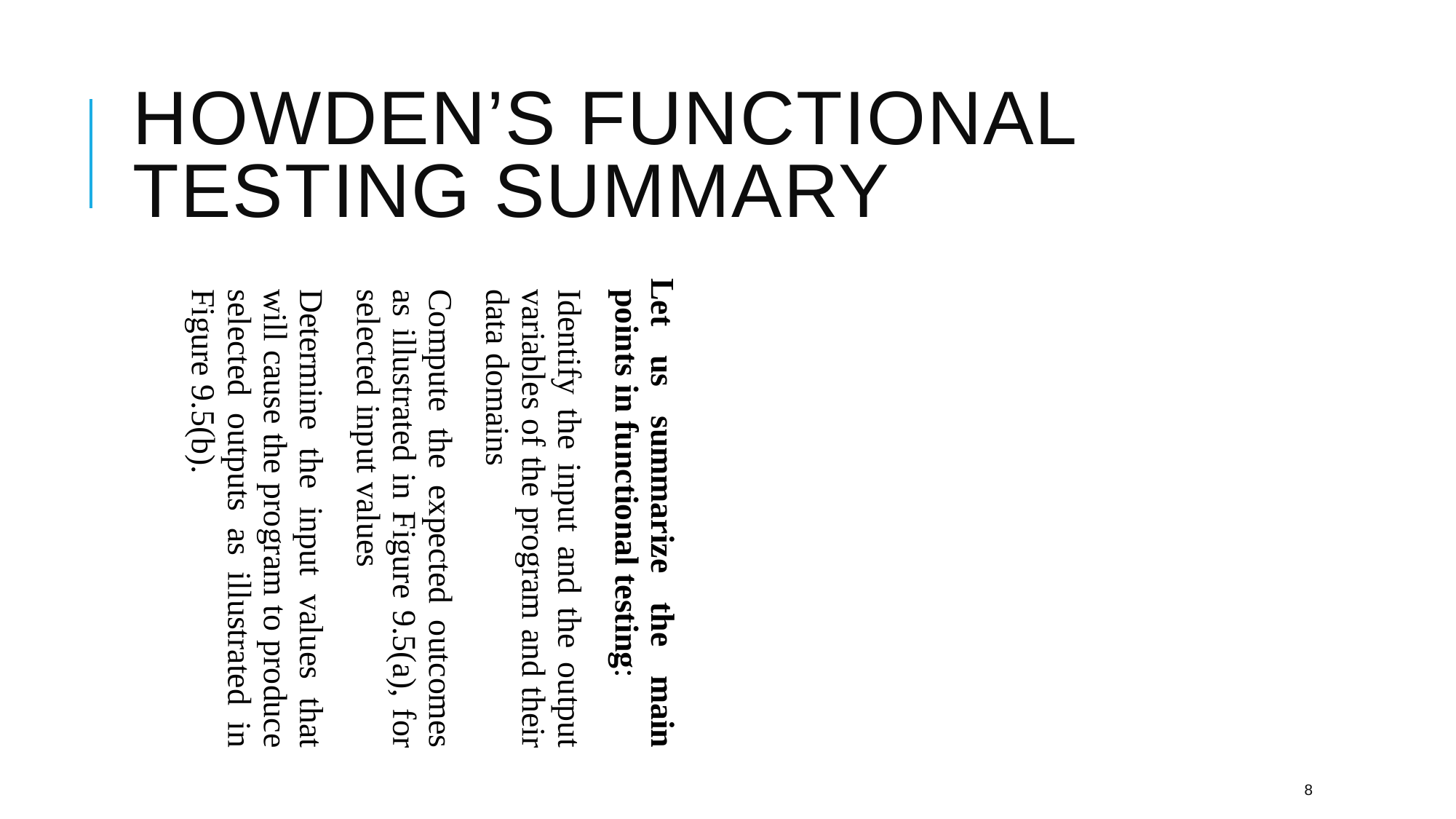

Howden’s Functional Testing Summary
Let us summarize the main points in functional testing:
Identify the input and the output variables of the program and their data domains
Compute the expected outcomes as illustrated in Figure 9.5(a), for selected input values
Determine the input values that will cause the program to produce selected outputs as illustrated in Figure 9.5(b).

8